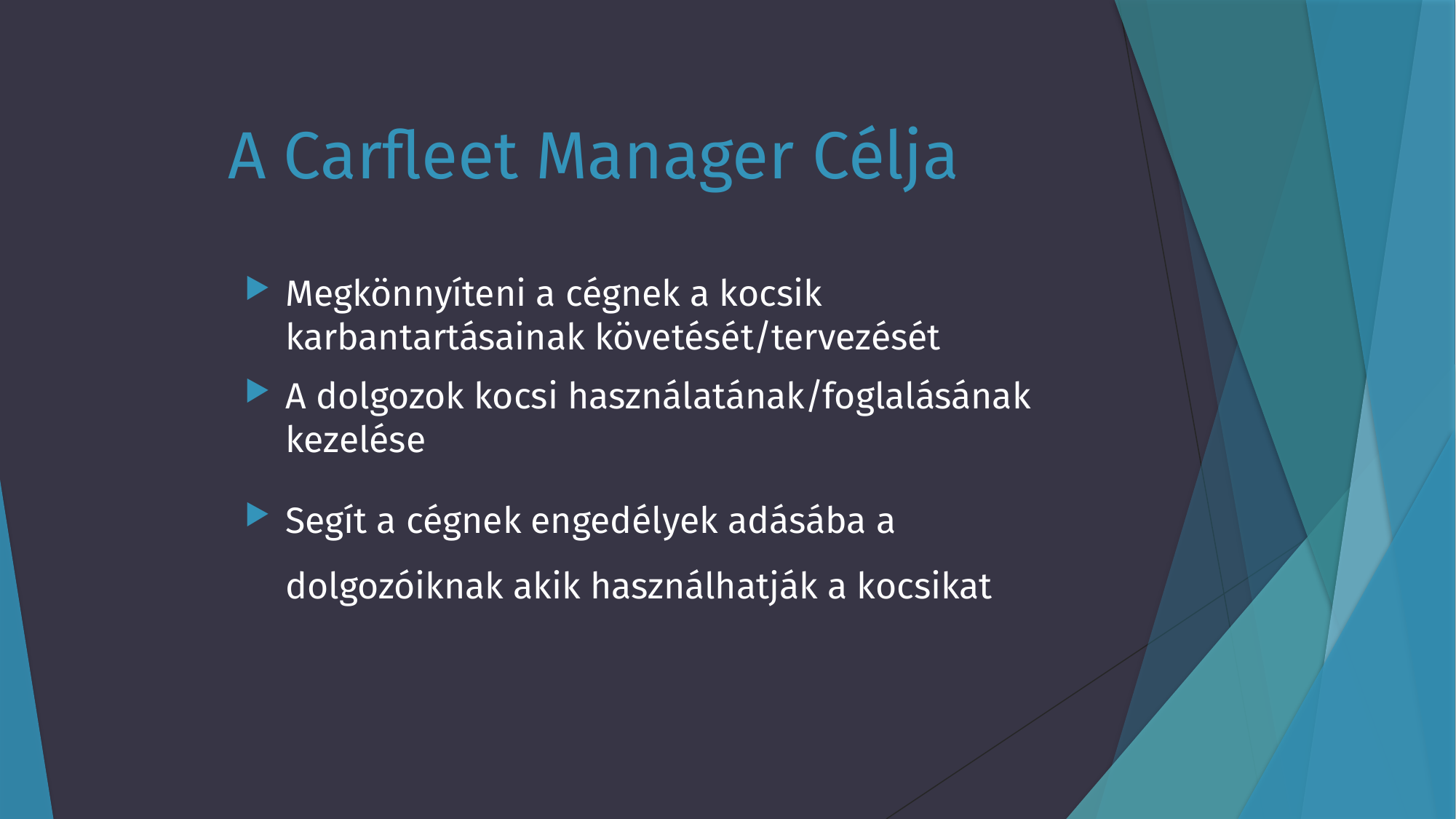

# A Carfleet Manager Célja
Megkönnyíteni a cégnek a kocsik karbantartásainak követését/tervezését
A dolgozok kocsi használatának/foglalásának kezelése
Segít a cégnek engedélyek adásába a dolgozóiknak akik használhatják a kocsikat